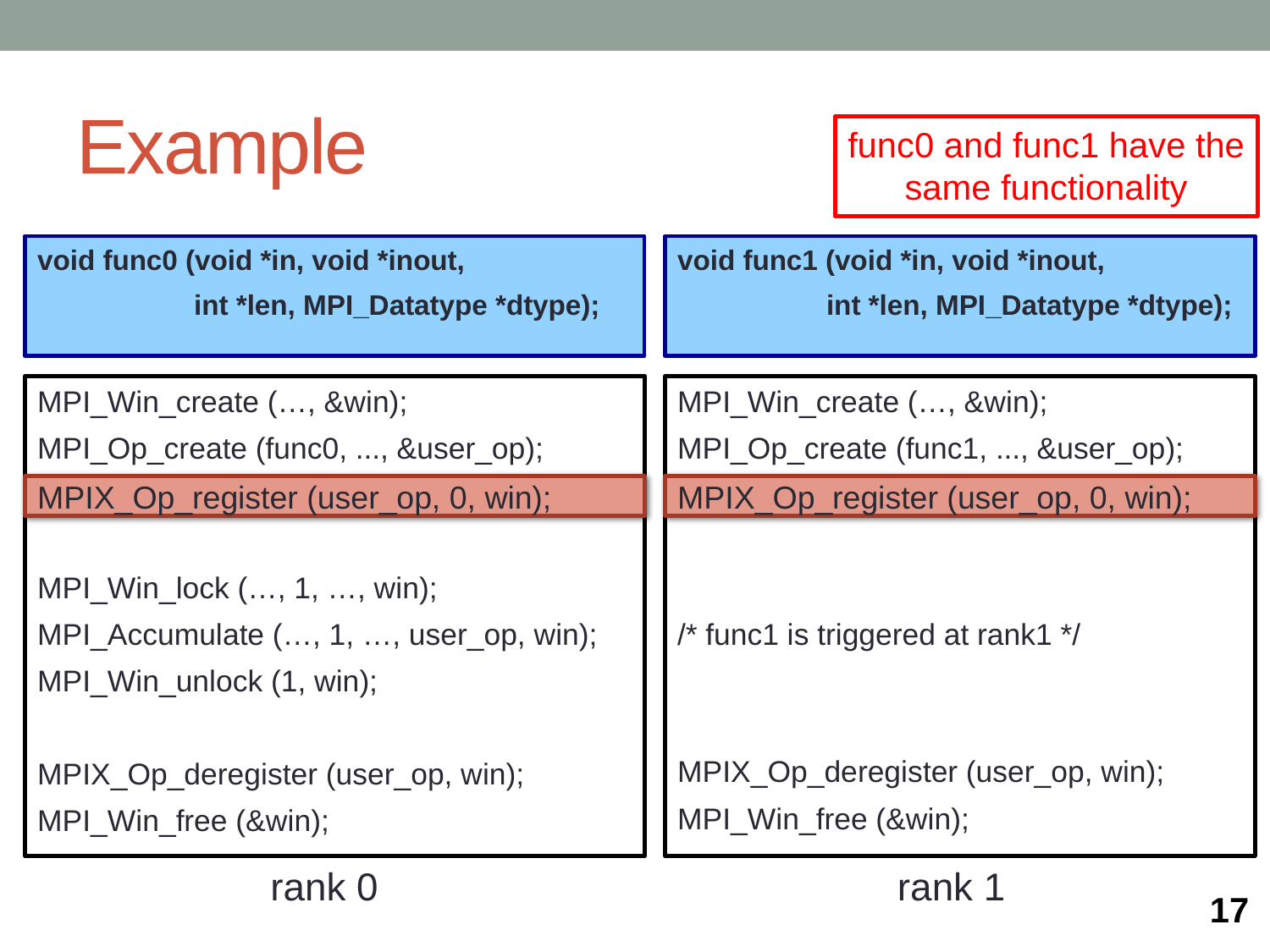

# Example
func0 and func1 have the same functionality
void func0 (void *in, void *inout,
                    int *len, MPI_Datatype *dtype);
void func1 (void *in, void *inout,
                   int *len, MPI_Datatype *dtype);
MPI_Win_create (…, &win);
MPI_Op_create (func0, ..., &user_op);

MPI_Win_lock (…, 1, …, win);
MPI_Accumulate (…, 1, …, user_op, win);
MPI_Win_unlock (1, win);

MPIX_Op_deregister (user_op, win);
MPI_Win_free (&win);

MPI_Win_create (…, &win);
MPI_Op_create (func1, ..., &user_op);
MPIX_Op_register (user_op, 0, win);

/* func1 is triggered at rank1 */

MPIX_Op_deregister (user_op, win);
MPI_Win_free (&win);

MPIX_Op_register (user_op, 0, win);
MPIX_Op_register (user_op, 0, win);
rank 1
rank 0
17